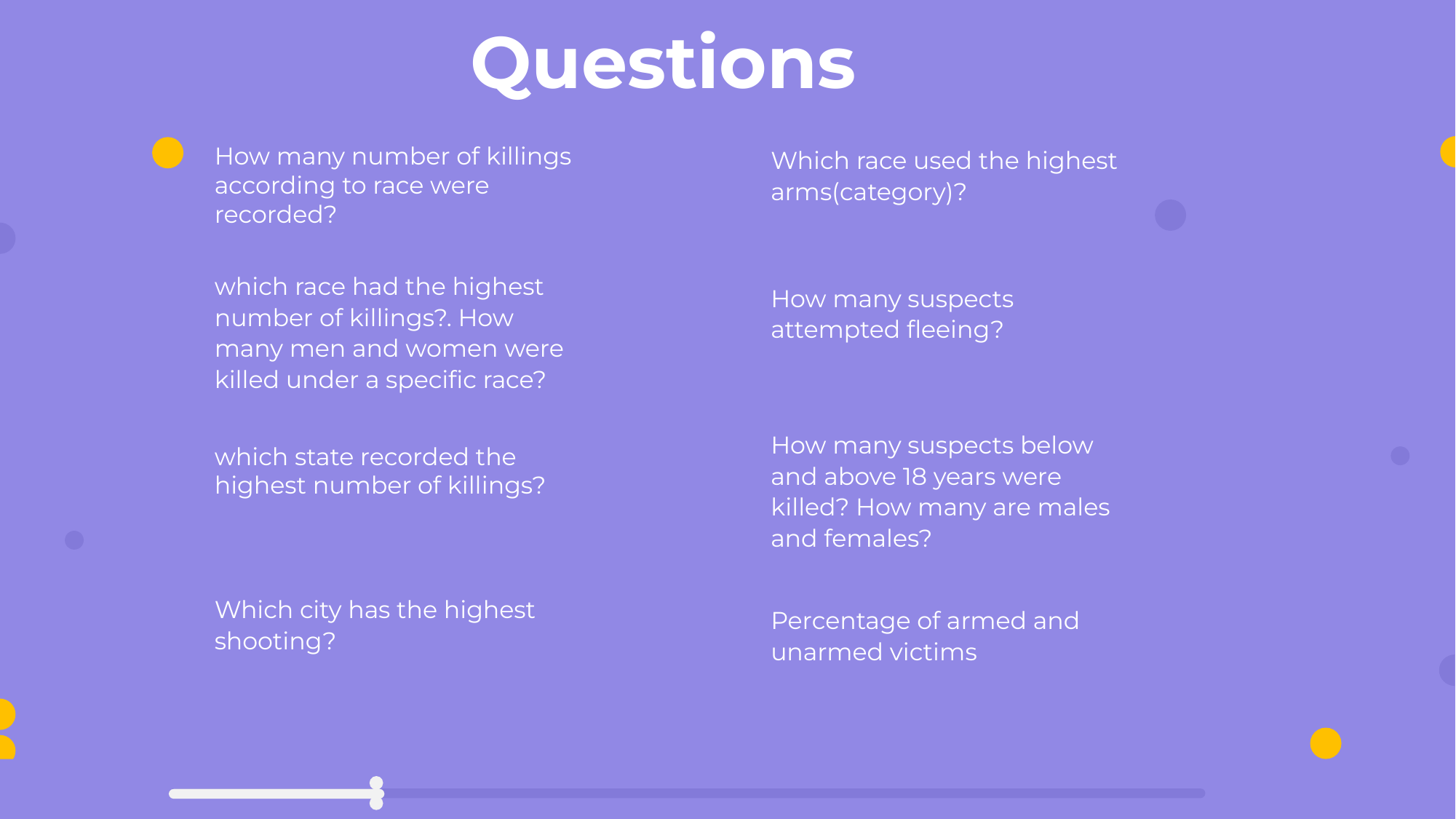

Questions
How many number of killings according to race were recorded?

Which race used the highest arms(category)?

which race had the highest number of killings?. How many men and women were killed under a specific race?

How many suspects attempted fleeing?

How many suspects below and above 18 years were killed? How many are males and females?

which state recorded the highest number of killings?

Which city has the highest shooting?

Percentage of armed and unarmed victims